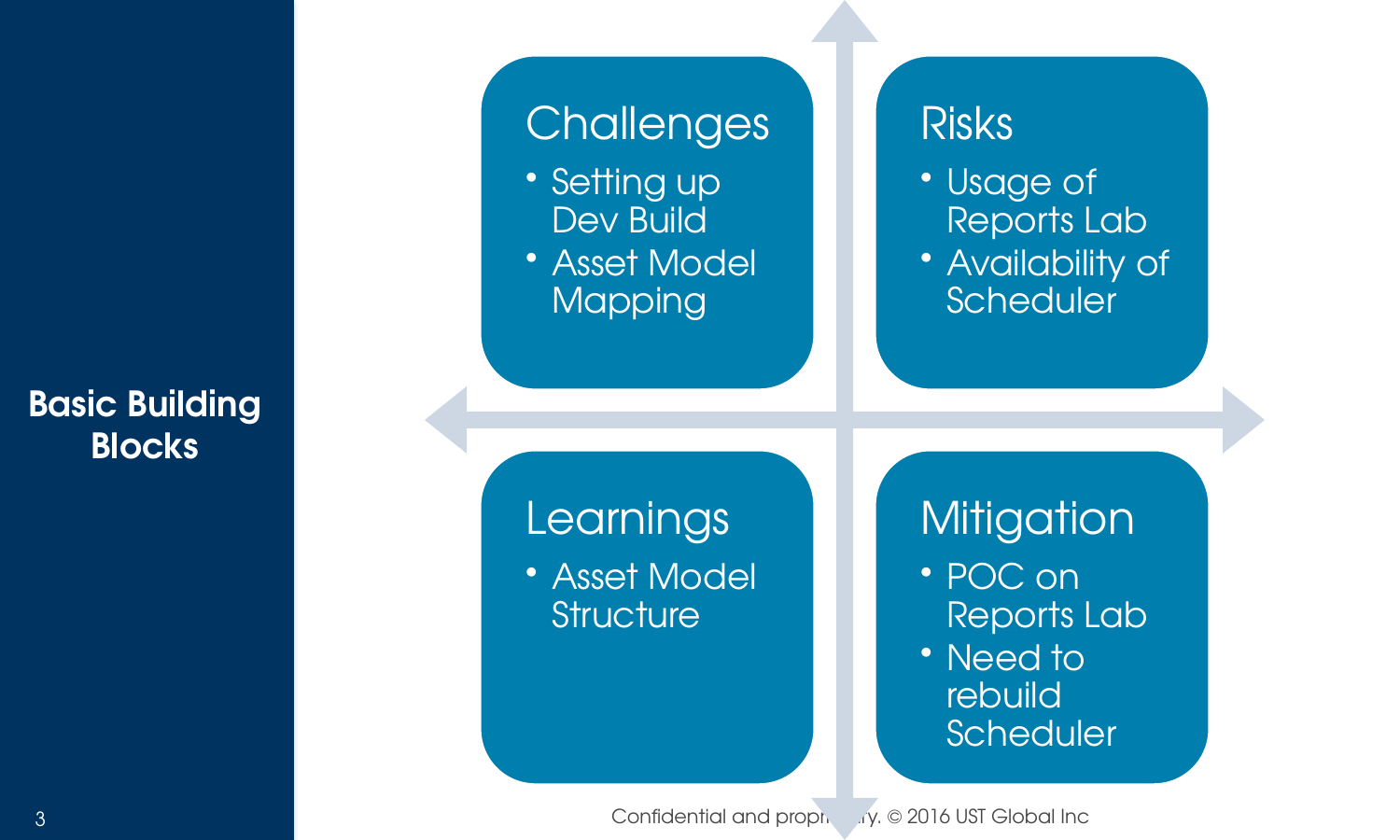

Challenges
Setting up Dev Build
Asset Model Mapping

Risks
Usage of Reports Lab
Availability of Scheduler
Learnings
Asset Model Structure
Mitigation
POC on Reports Lab
Need to rebuild Scheduler
# Basic Building Blocks
3